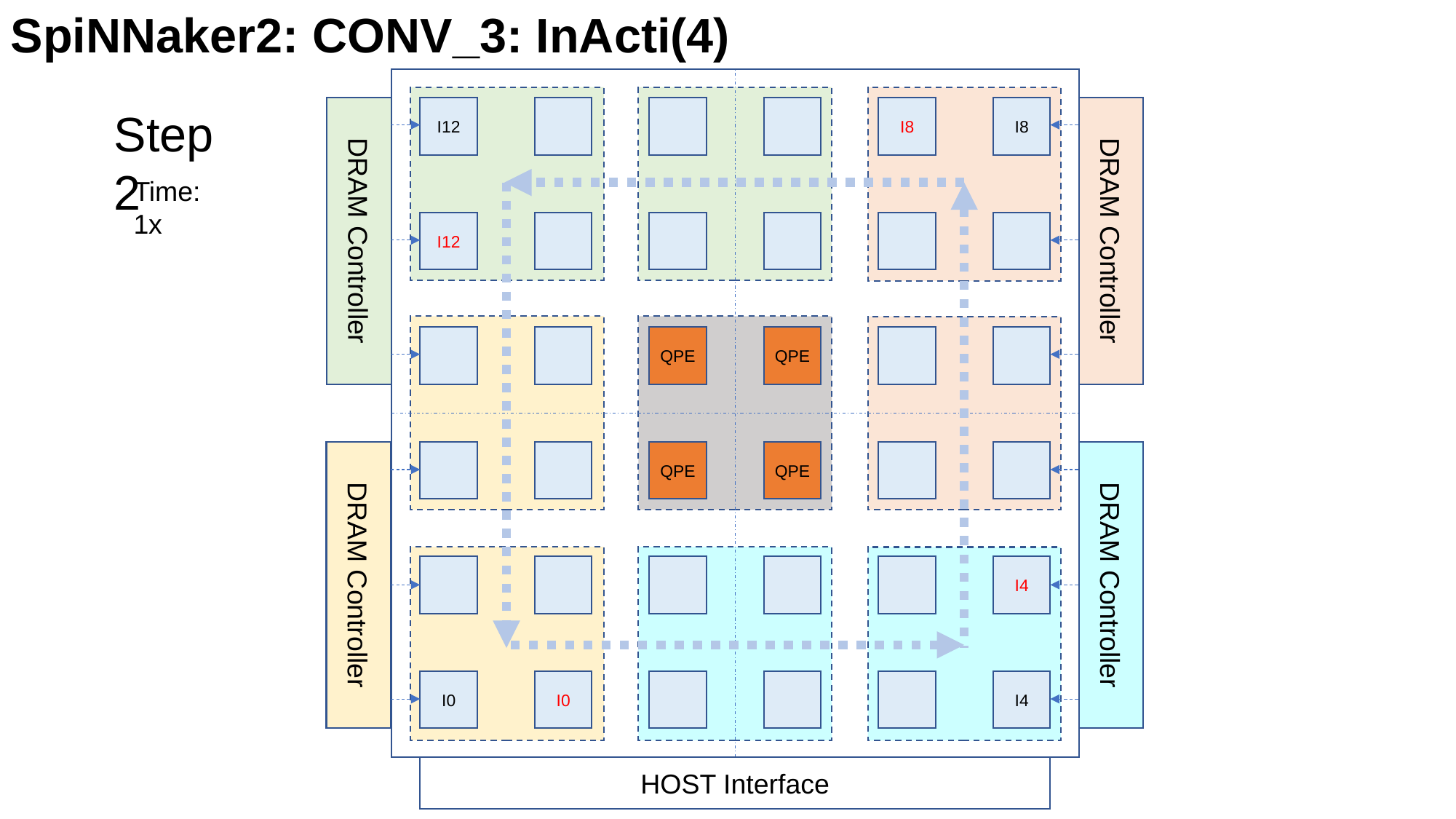

SpiNNaker2: CONV_3: InActi(4)

Step 2
I12

I8
I8
DRAM Controller
DRAM Controller
Time: 1x
I12

QPE
QPE

DRAM Controller

QPE
QPE

DRAM Controller

I4
I0
I0

I4
HOST Interface